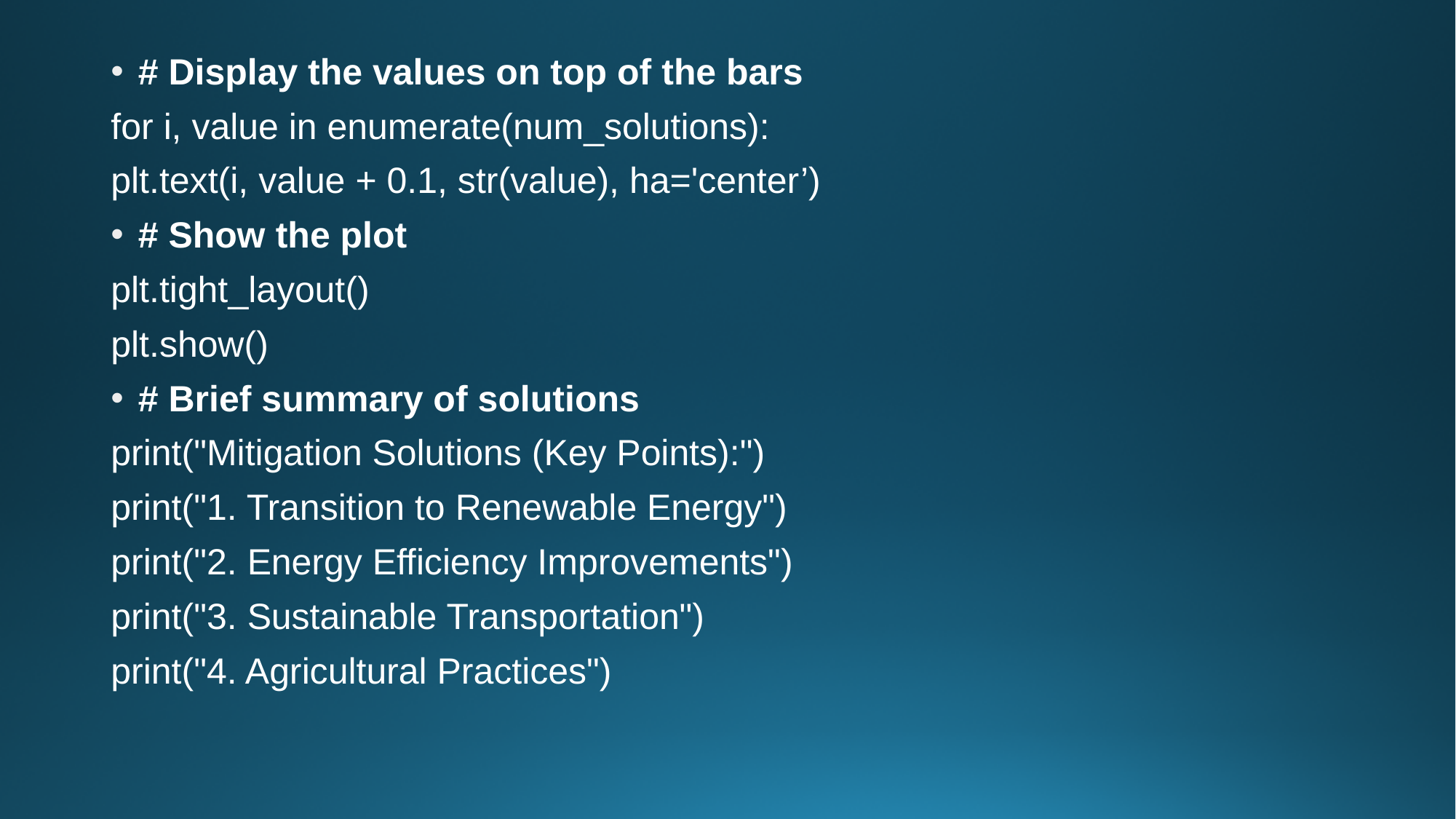

# Display the values on top of the bars
for i, value in enumerate(num_solutions):
plt.text(i, value + 0.1, str(value), ha='center’)
# Show the plot
plt.tight_layout()
plt.show()
# Brief summary of solutions
print("Mitigation Solutions (Key Points):")
print("1. Transition to Renewable Energy")
print("2. Energy Efficiency Improvements")
print("3. Sustainable Transportation")
print("4. Agricultural Practices")